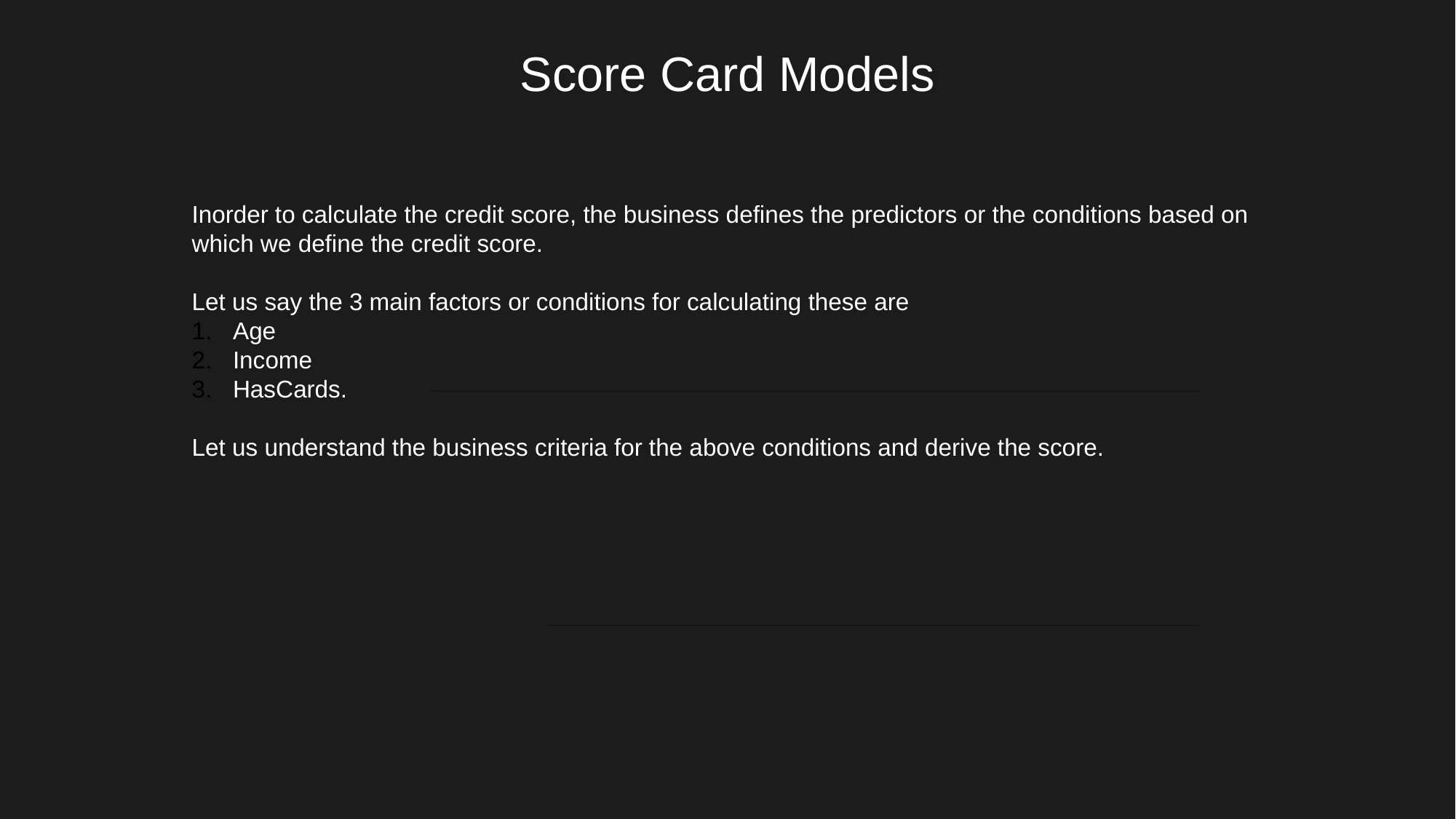

# Score Card Models
Inorder to calculate the credit score, the business defines the predictors or the conditions based on which we define the credit score.

Let us say the 3 main factors or conditions for calculating these are
Age
Income
HasCards.

Let us understand the business criteria for the above conditions and derive the score.